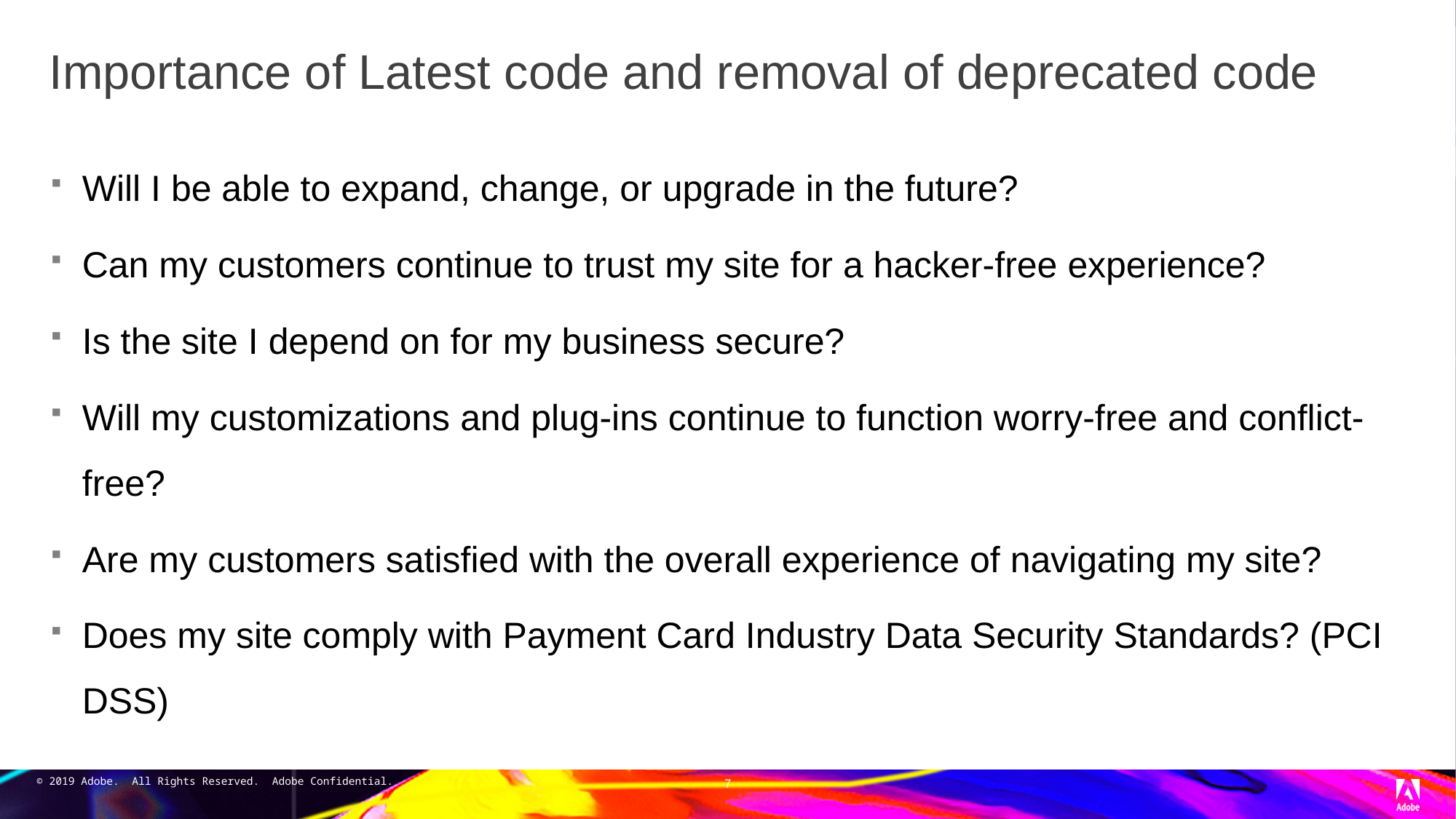

# Importance of Latest code and removal of deprecated code
Will I be able to expand, change, or upgrade in the future?
Can my customers continue to trust my site for a hacker-free experience?
Is the site I depend on for my business secure?
Will my customizations and plug-ins continue to function worry-free and conflict-free?
Are my customers satisfied with the overall experience of navigating my site?
Does my site comply with Payment Card Industry Data Security Standards? (PCI DSS)
7